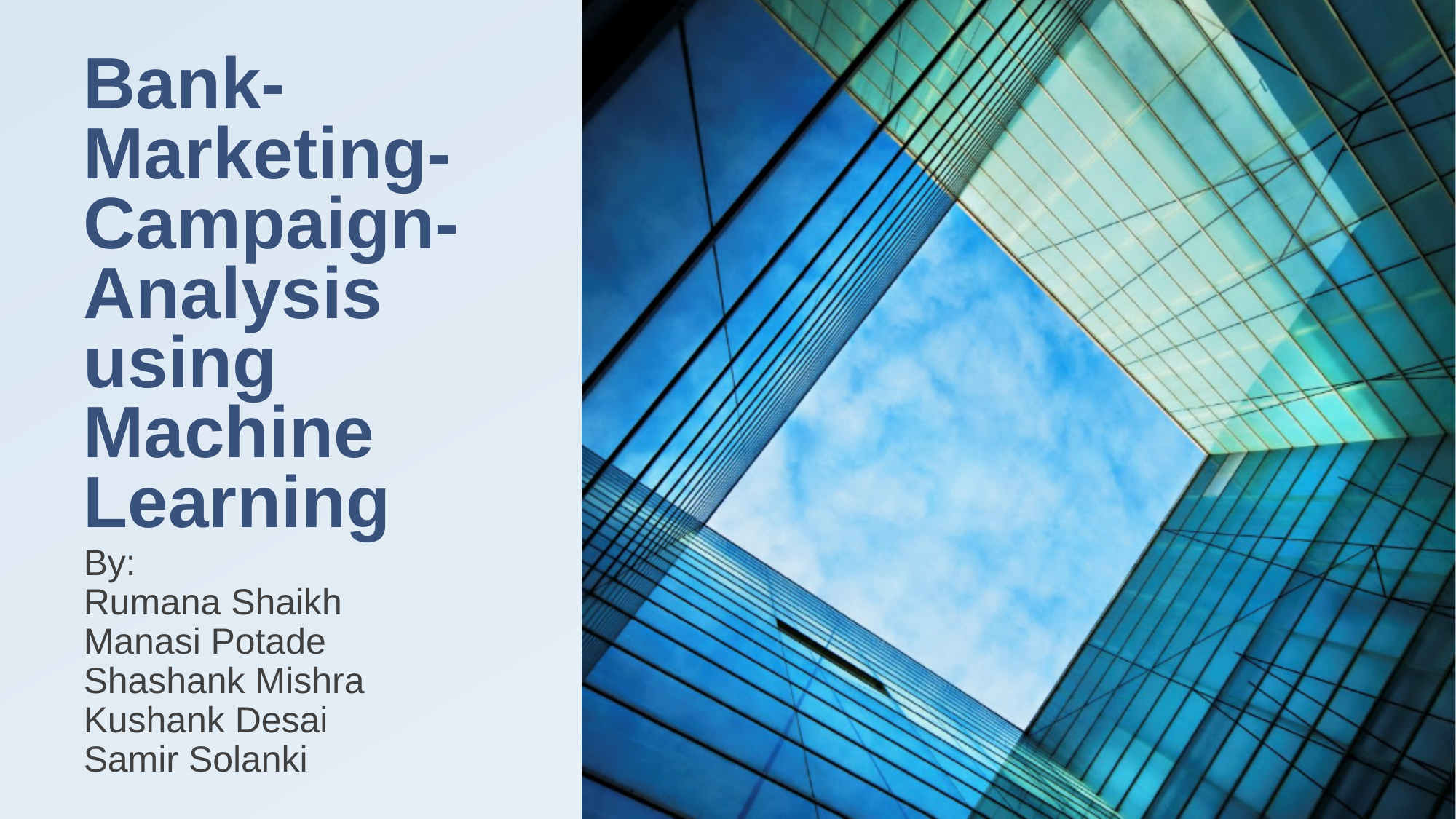

# Bank-Marketing-Campaign-Analysis using Machine Learning
By:
Rumana Shaikh
Manasi Potade
Shashank Mishra
Kushank Desai
Samir Solanki